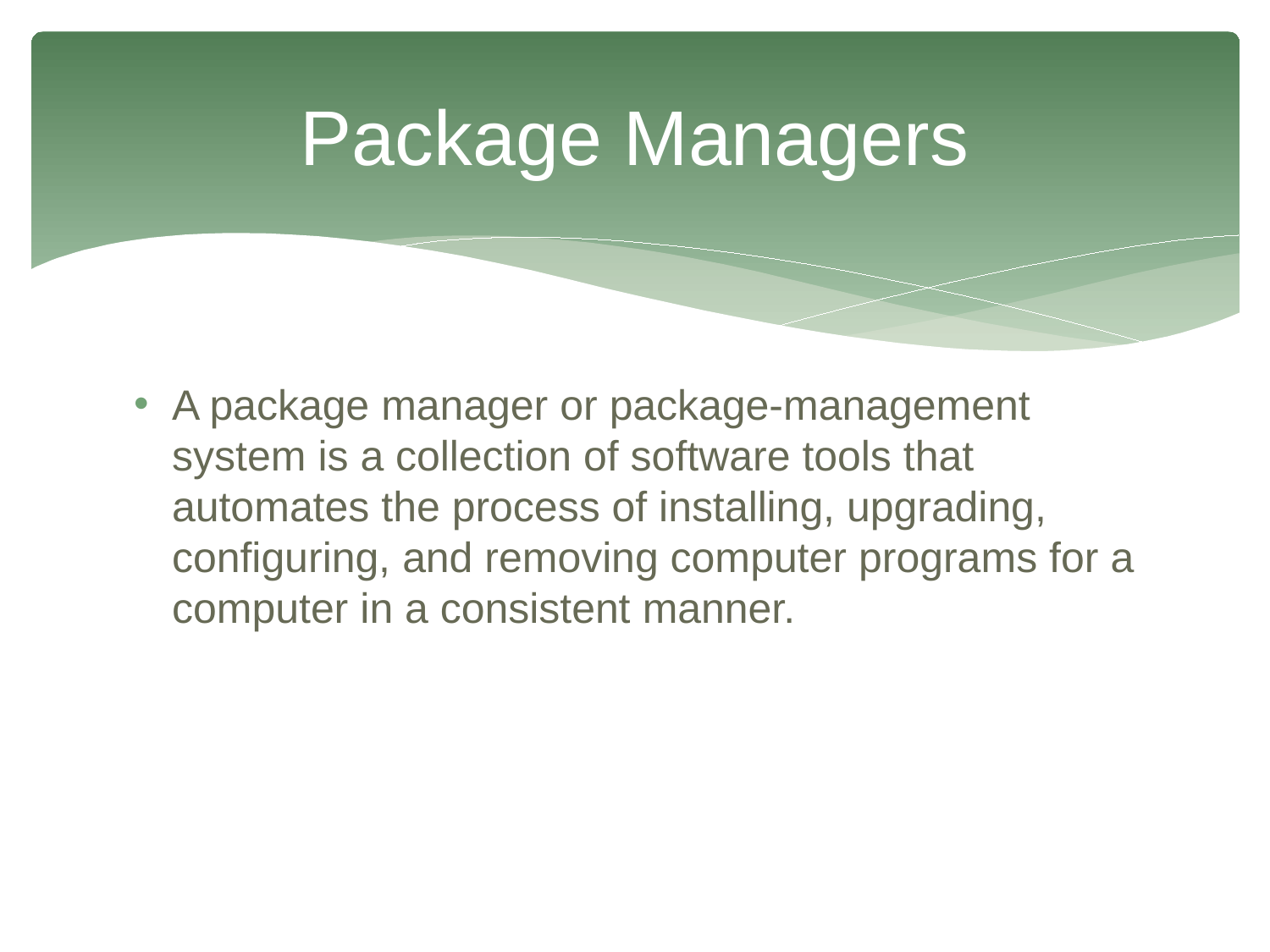

# Package Managers
A package manager or package-management system is a collection of software tools that automates the process of installing, upgrading, configuring, and removing computer programs for a computer in a consistent manner.